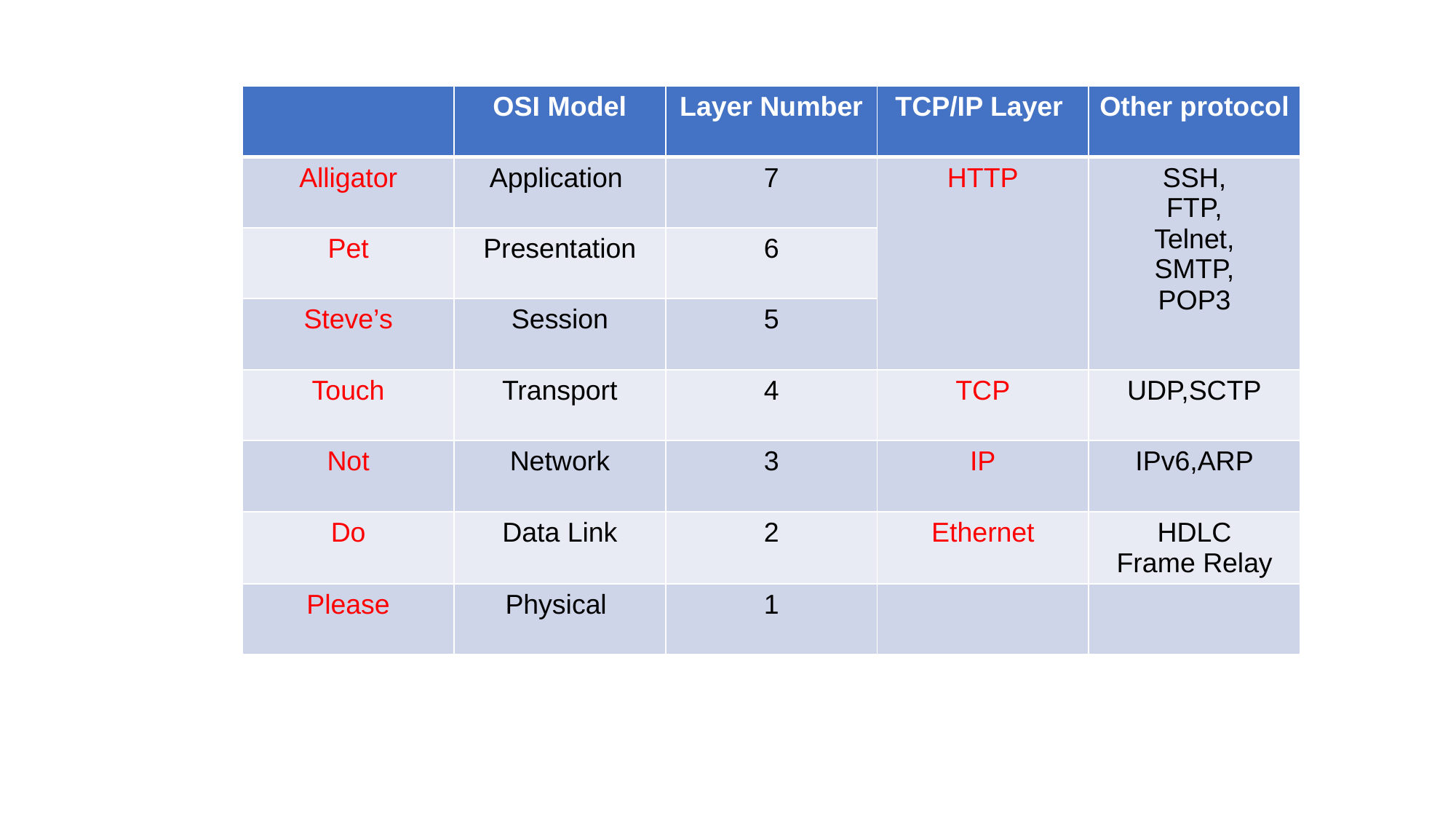

|  | OSI Model | Layer Number | TCP/IP Layer | Other protocol |
| --- | --- | --- | --- | --- |
| Alligator | Application | 7 | HTTP | SSH, FTP, Telnet, SMTP, POP3 |
| Pet | Presentation | 6 |  |  |
| Steve’s | Session | 5 |  |  |
| Touch | Transport | 4 | TCP | UDP,SCTP |
| Not | Network | 3 | IP | IPv6,ARP |
| Do | Data Link | 2 | Ethernet | HDLC Frame Relay |
| Please | Physical | 1 |  |  |